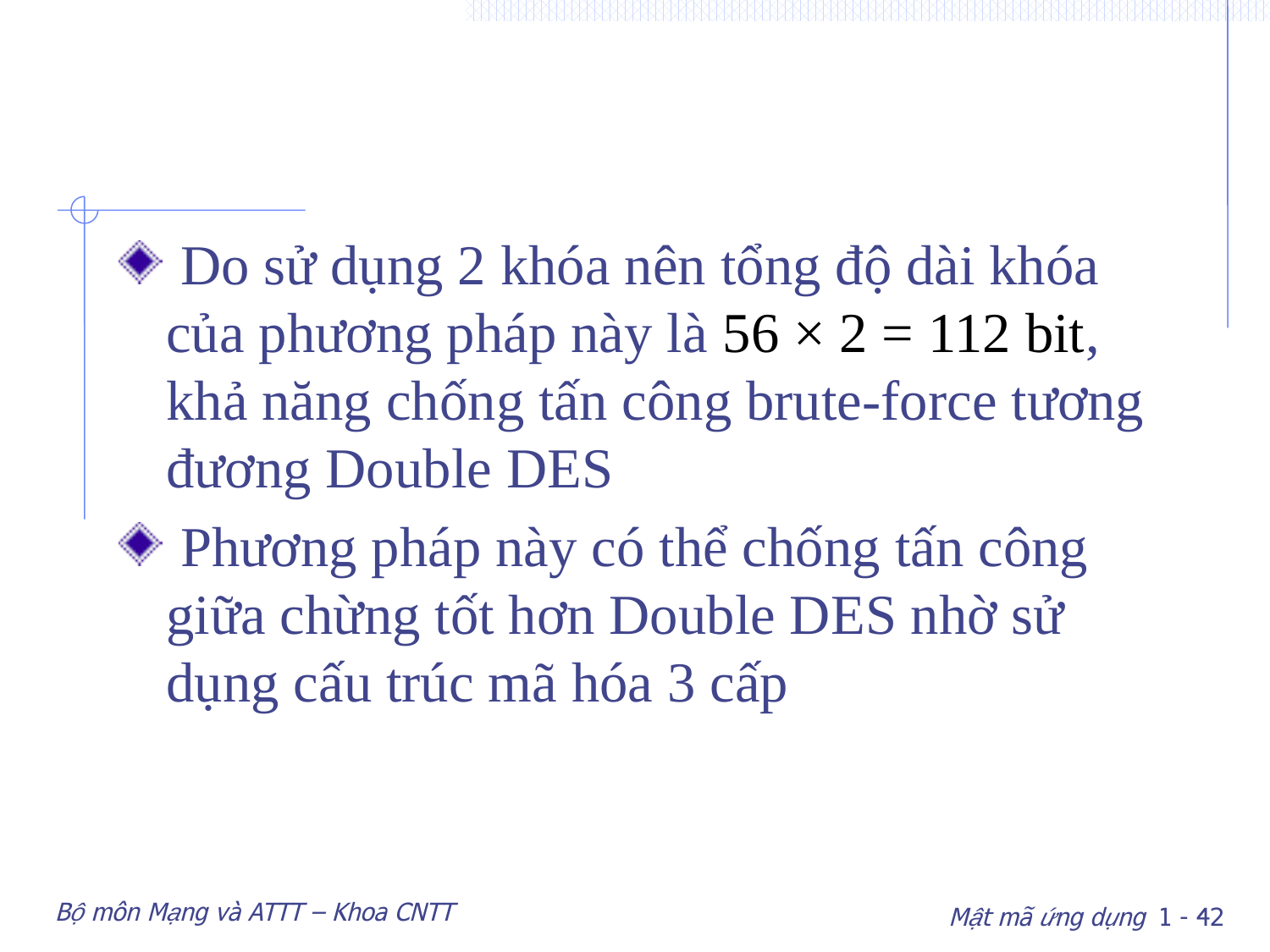

#
 Do sử dụng 2 khóa nên tổng độ dài khóa của phương pháp này là 56 × 2 = 112 bit, khả năng chống tấn công brute-force tương đương Double DES
 Phương pháp này có thể chống tấn công giữa chừng tốt hơn Double DES nhờ sử dụng cấu trúc mã hóa 3 cấp

Bộ môn Mạng và ATTT – Khoa CNTT